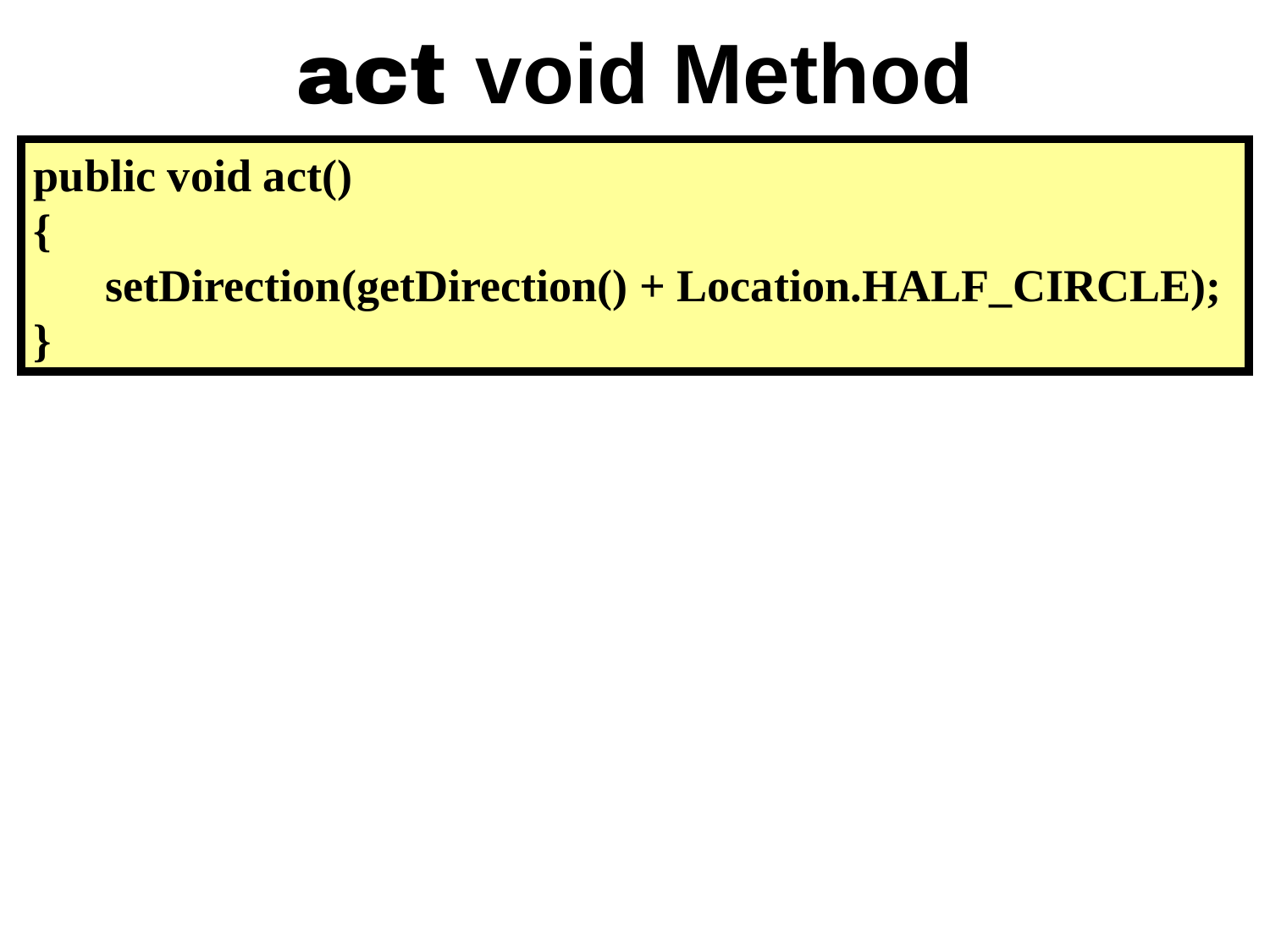

# act void Method
public void act()
{
	setDirection(getDirection() + Location.HALF_CIRCLE);
}